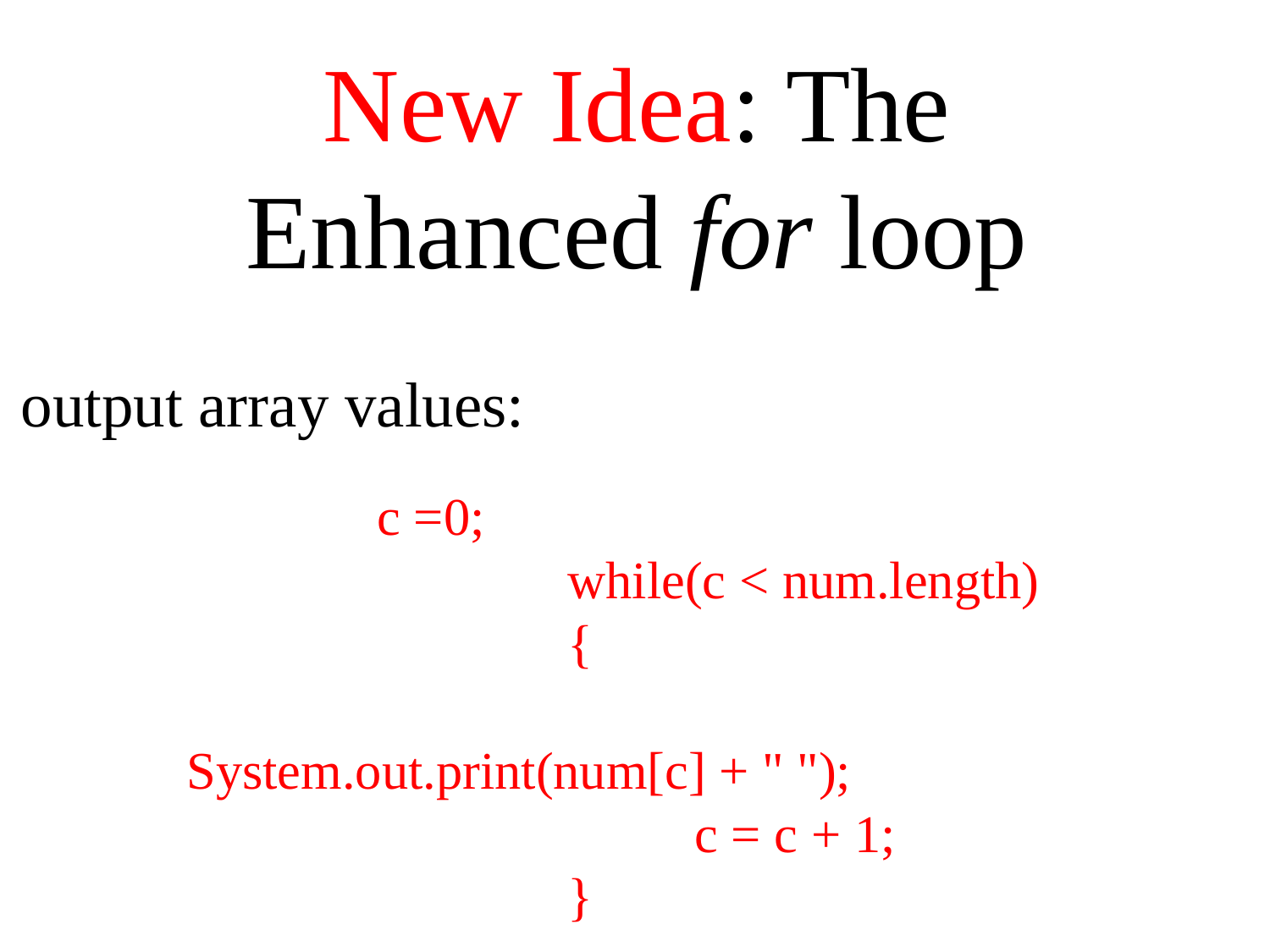

New Idea: The Enhanced for loop
output array values:
c =0;
			while(c < num.length)
			{
				System.out.print(num[c] + " ");
				c = c + 1;
			}